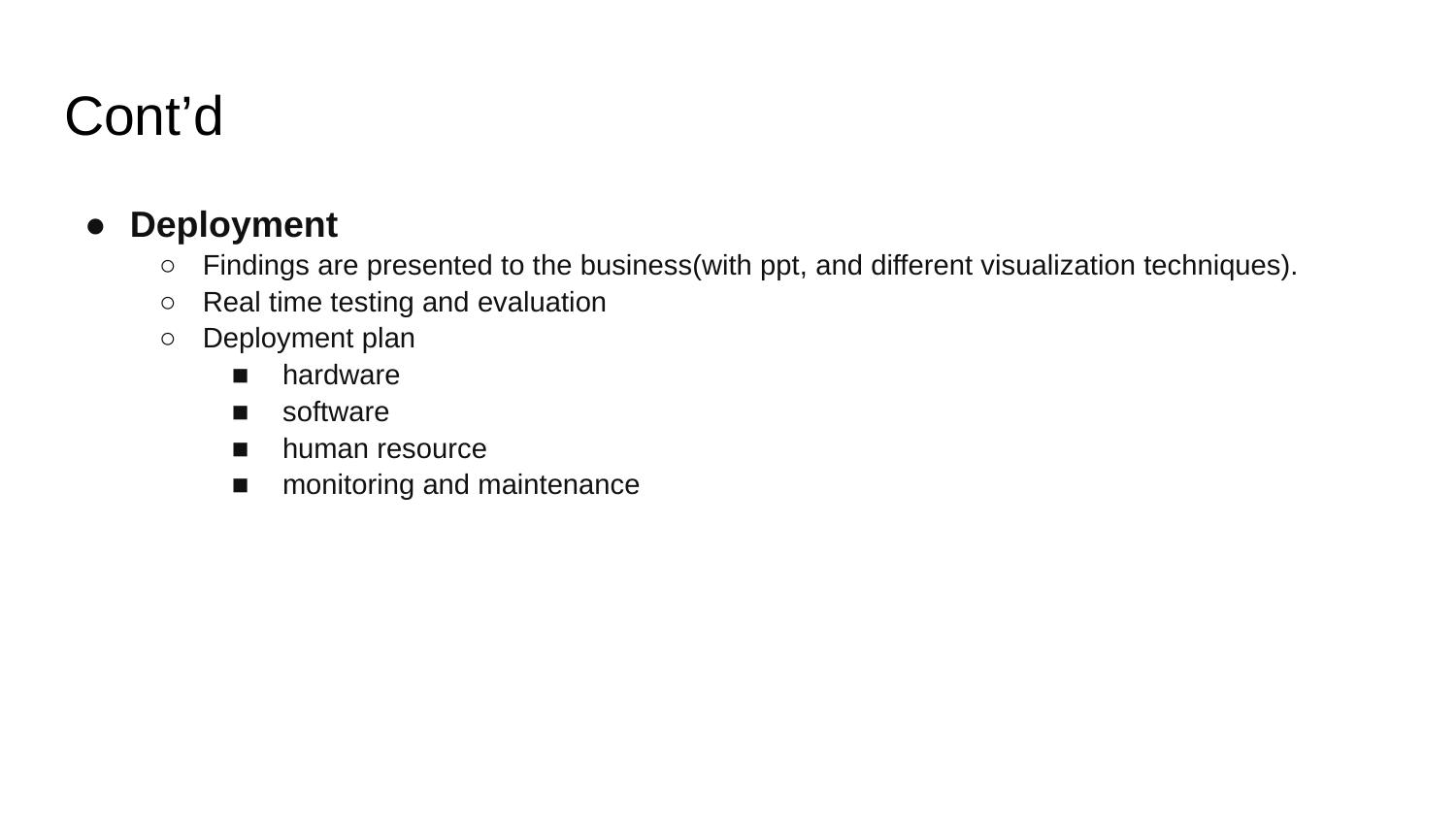

# Cont’d
Deployment
Findings are presented to the business(with ppt, and different visualization techniques).
Real time testing and evaluation
Deployment plan
hardware
software
human resource
monitoring and maintenance